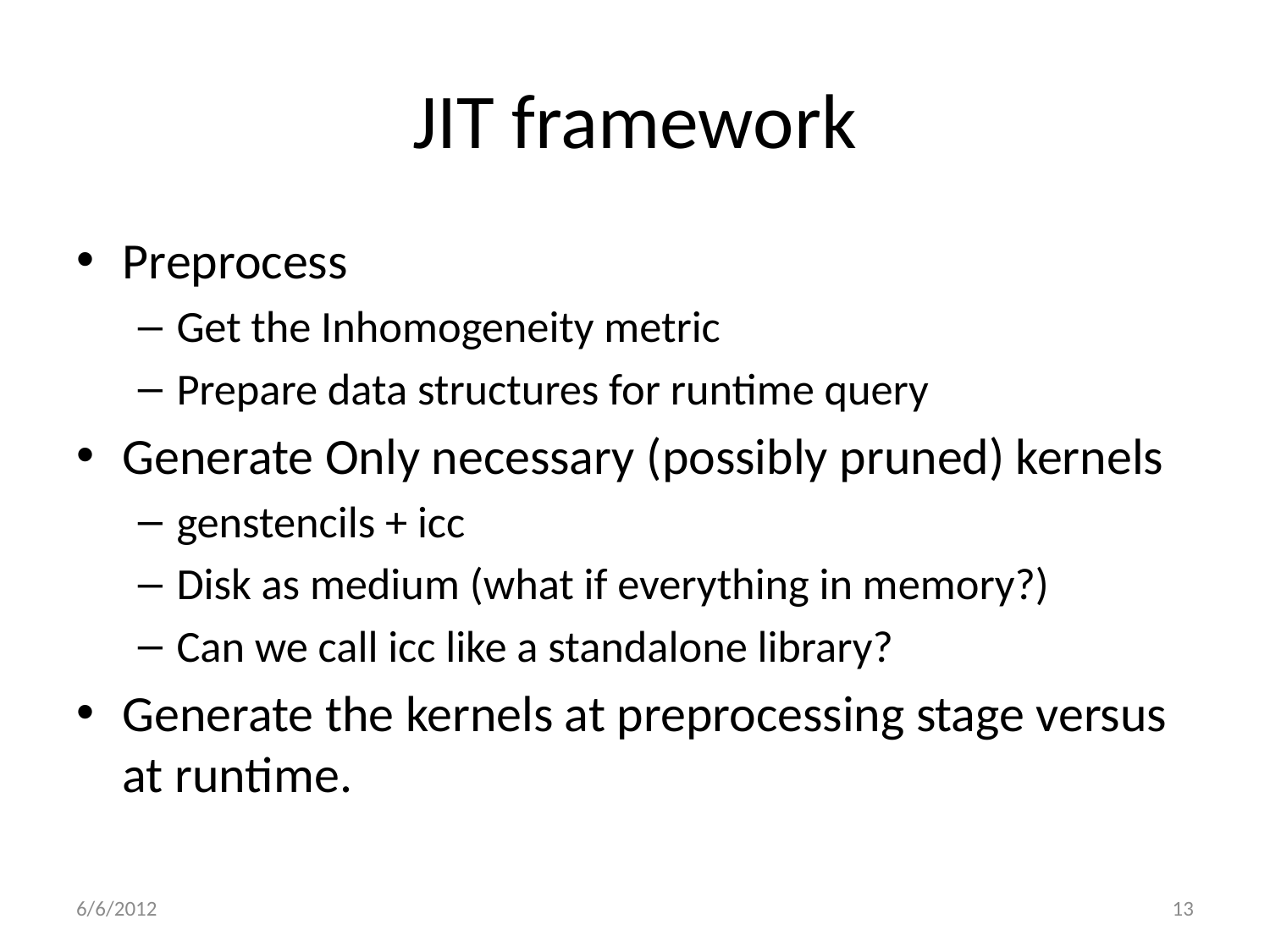

# JIT framework
Preprocess
Get the Inhomogeneity metric
Prepare data structures for runtime query
Generate Only necessary (possibly pruned) kernels
genstencils + icc
Disk as medium (what if everything in memory?)
Can we call icc like a standalone library?
Generate the kernels at preprocessing stage versus at runtime.
6/6/2012
13